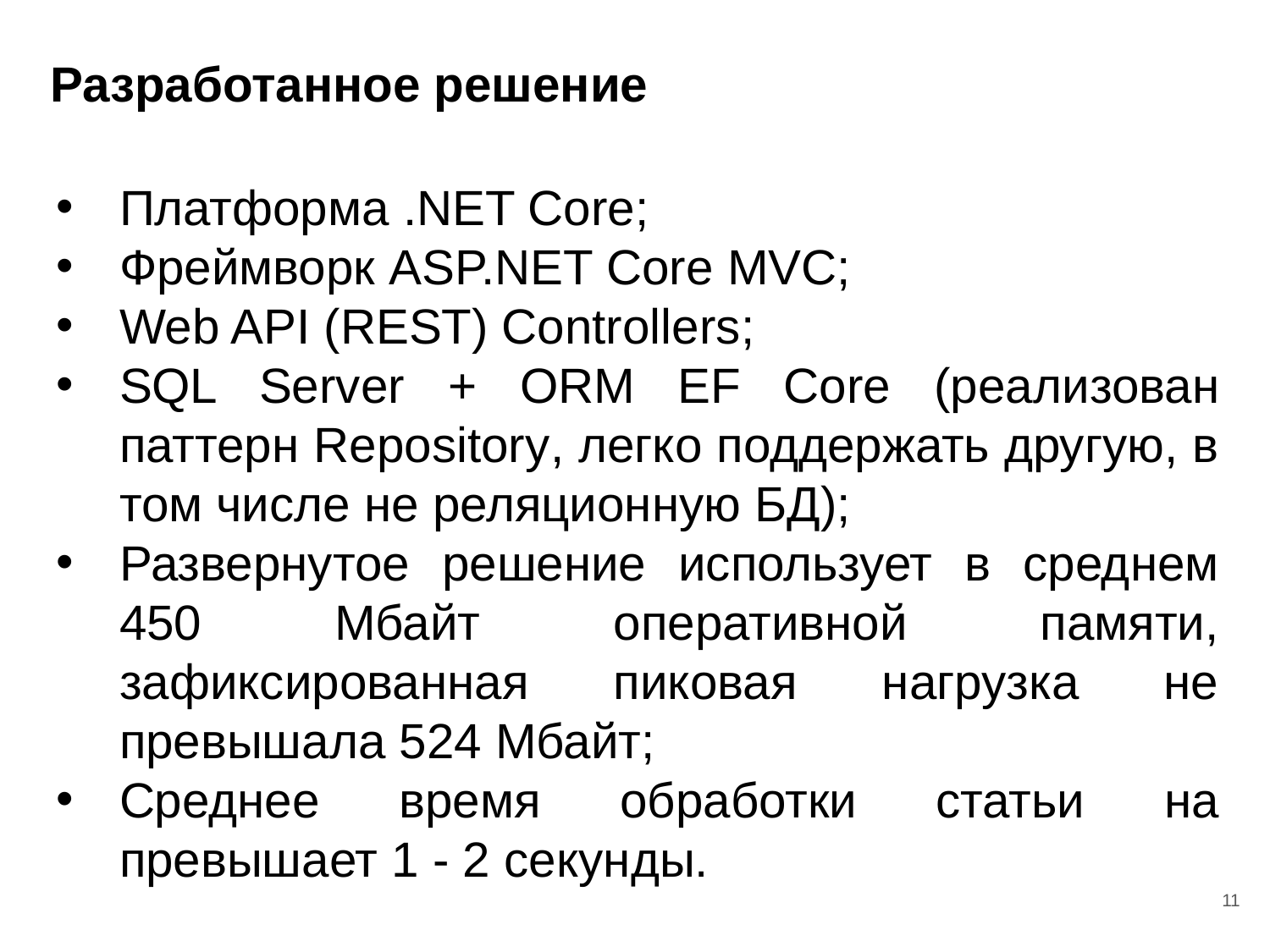

# Разработанное решение
Платформа .NET Core;
Фреймворк ASP.NET Core MVC;
Web API (REST) Controllers;
SQL Server + ORM EF Core (реализован паттерн Repository, легко поддержать другую, в том числе не реляционную БД);
Развернутое решение использует в среднем 450 Мбайт оперативной памяти, зафиксированная пиковая нагрузка не превышала 524 Мбайт;
Среднее время обработки статьи на превышает 1 - 2 секунды.

11